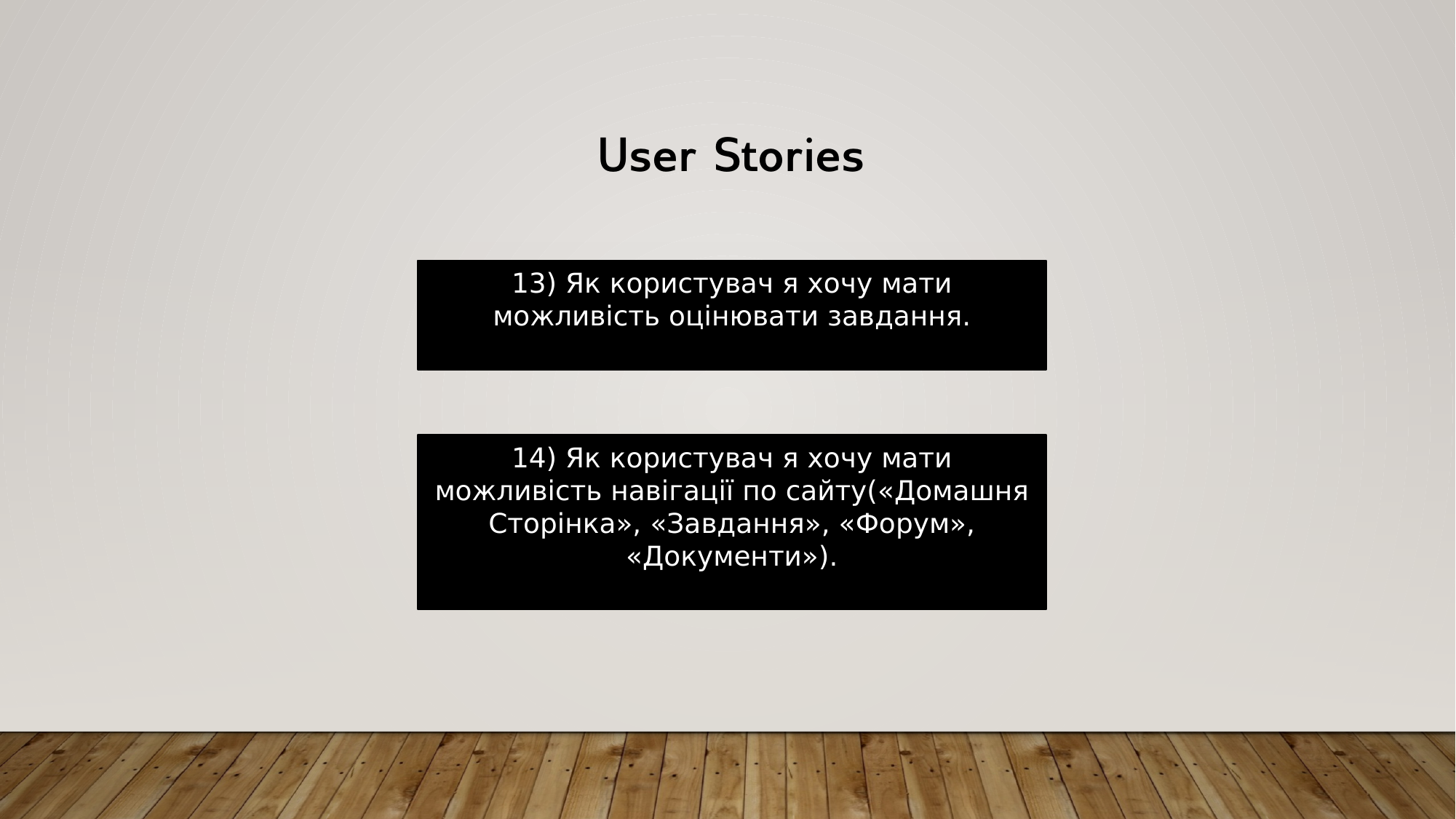

User Stories

13) Як користувач я хочу мати можливість оцінювати завдання.

14) Як користувач я хочу мати можливість навігації по сайту(«Домашня Сторінка», «Завдання», «Форум», «Документи»).